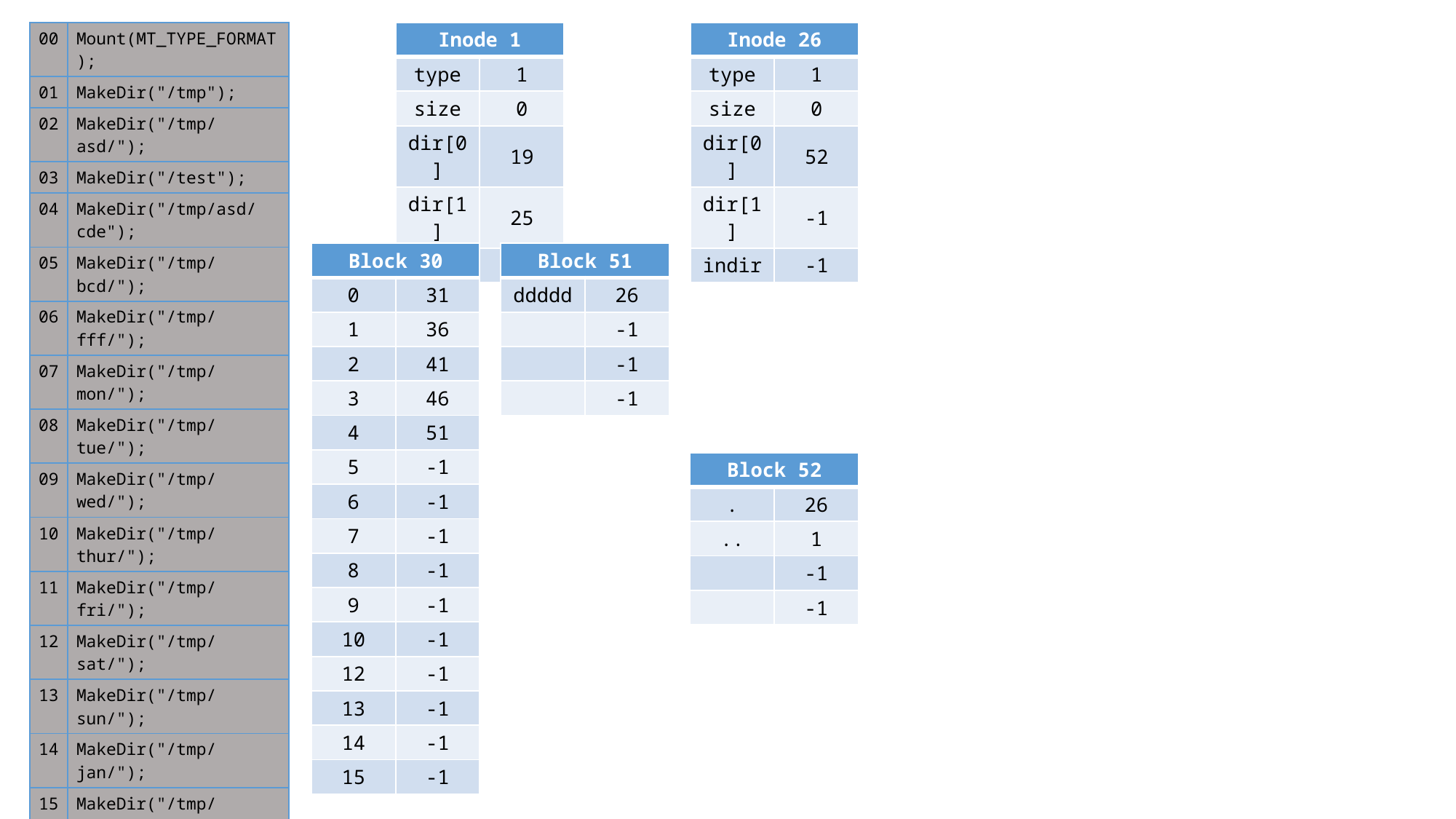

| 00 | Mount(MT\_TYPE\_FORMAT); |
| --- | --- |
| 01 | MakeDir("/tmp"); |
| 02 | MakeDir("/tmp/asd/"); |
| 03 | MakeDir("/test"); |
| 04 | MakeDir("/tmp/asd/cde"); |
| 05 | MakeDir("/tmp/bcd/"); |
| 06 | MakeDir("/tmp/fff/"); |
| 07 | MakeDir("/tmp/mon/"); |
| 08 | MakeDir("/tmp/tue/"); |
| 09 | MakeDir("/tmp/wed/"); |
| 10 | MakeDir("/tmp/thur/"); |
| 11 | MakeDir("/tmp/fri/"); |
| 12 | MakeDir("/tmp/sat/"); |
| 13 | MakeDir("/tmp/sun/"); |
| 14 | MakeDir("/tmp/jan/"); |
| 15 | MakeDir("/tmp/feb/"); |
| 16 | MakeDir("/tmp/mar/"); |
| 17 | MakeDir("/tmp/apr/"); |
| 18 | MakeDir("/tmp/may/"); |
| 19 | MakeDir("/tmp/jun/"); |
| 20 | MakeDir("/tmp/jul/"); |
| 21 | MakeDir("/tmp/aug/"); |
| 22 | MakeDir("/tmp/sep/"); |
| 23 | MakeDir("/tmp/oct/"); |
| 24 | MakeDir("/tmp/nov/"); |
| 25 | MakeDir("/tmp/dec/"); |
| 26 | MakeDir("/tmp/ddddd/"); |
| Inode 1 |  |
| --- | --- |
| type | 1 |
| size | 0 |
| dir[0] | 19 |
| dir[1] | 25 |
| indir | 30 |
| Inode 26 |  |
| --- | --- |
| type | 1 |
| size | 0 |
| dir[0] | 52 |
| dir[1] | -1 |
| indir | -1 |
| Block 30 |  |
| --- | --- |
| 0 | 31 |
| 1 | 36 |
| 2 | 41 |
| 3 | 46 |
| 4 | 51 |
| 5 | -1 |
| 6 | -1 |
| 7 | -1 |
| 8 | -1 |
| 9 | -1 |
| 10 | -1 |
| 12 | -1 |
| 13 | -1 |
| 14 | -1 |
| 15 | -1 |
| Block 51 |  |
| --- | --- |
| ddddd | 26 |
|  | -1 |
|  | -1 |
|  | -1 |
| Block 52 |  |
| --- | --- |
| . | 26 |
| .. | 1 |
|  | -1 |
|  | -1 |